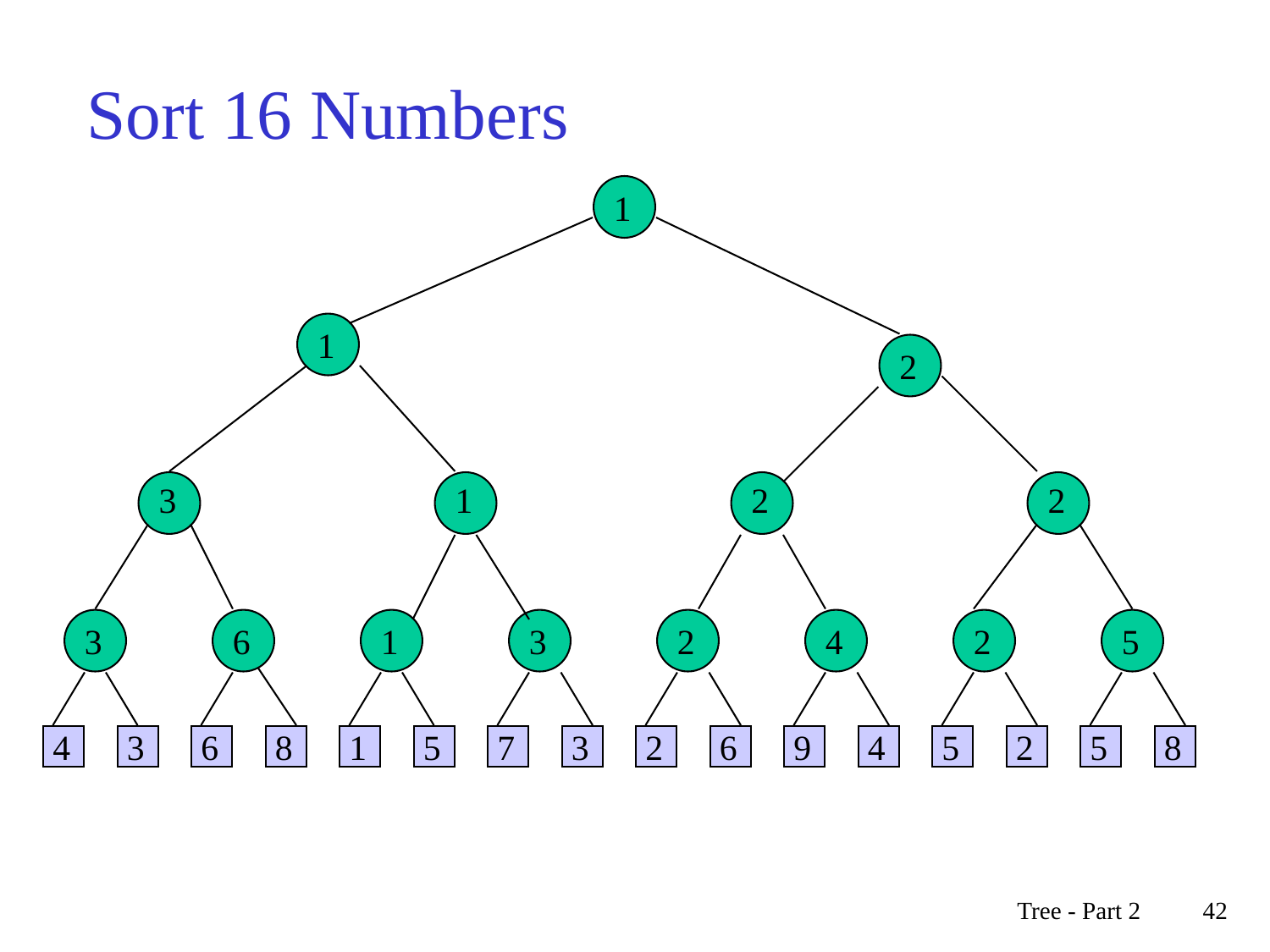

# Sort 16 Numbers

1

1

2

3
1
2
2

3
6
1
3
2
4
2
5

4
3
6
8
1
5
7
3
2
6
9
4
5
2
5
8

Tree - Part 2
42